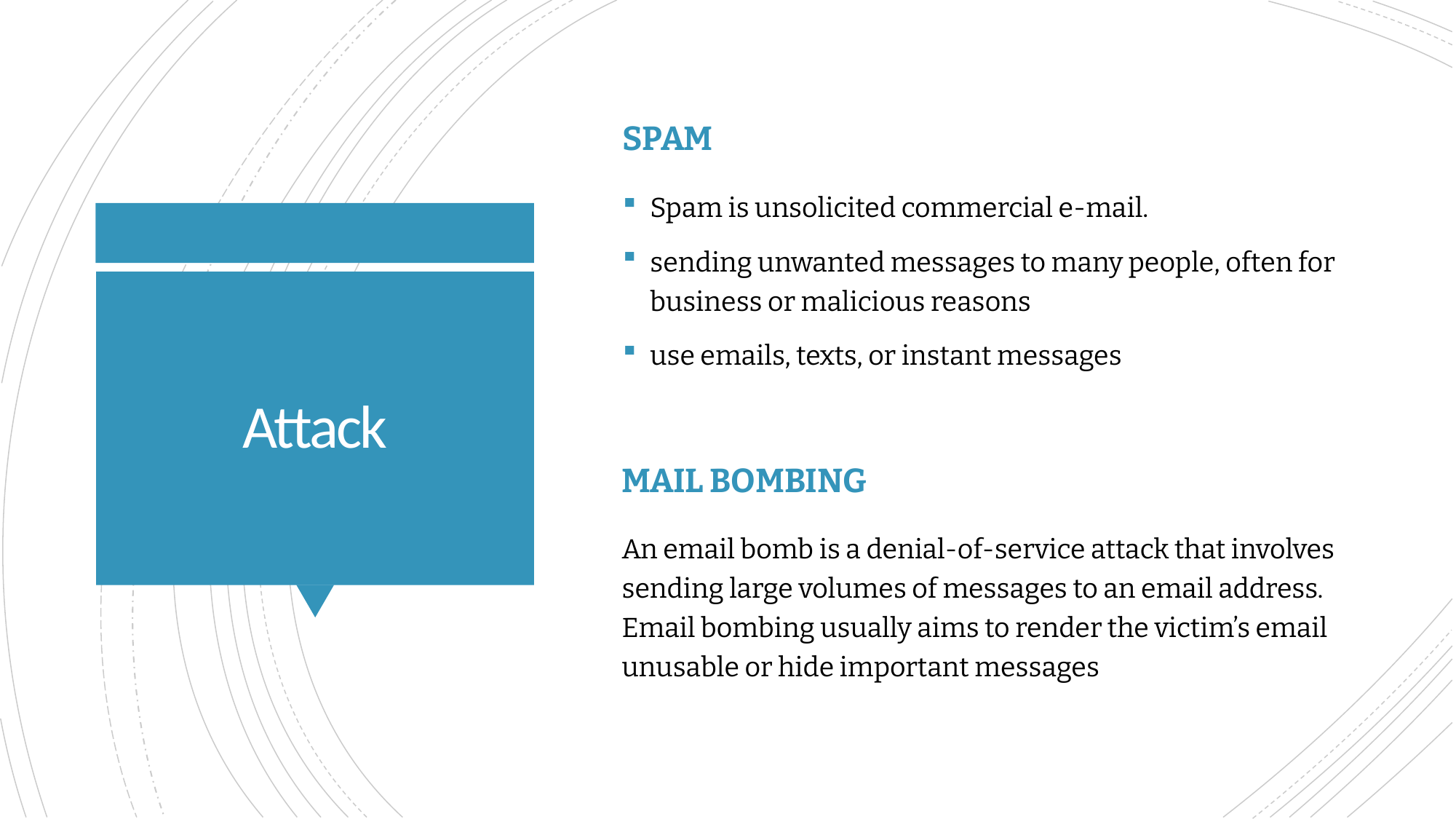

Spam
Spam is unsolicited commercial e-mail.
sending unwanted messages to many people, often for business or malicious reasons
use emails, texts, or instant messages

# Attack
Mail Bombing
An email bomb is a denial-of-service attack that involves sending large volumes of messages to an email address. Email bombing usually aims to render the victim’s email unusable or hide important messages